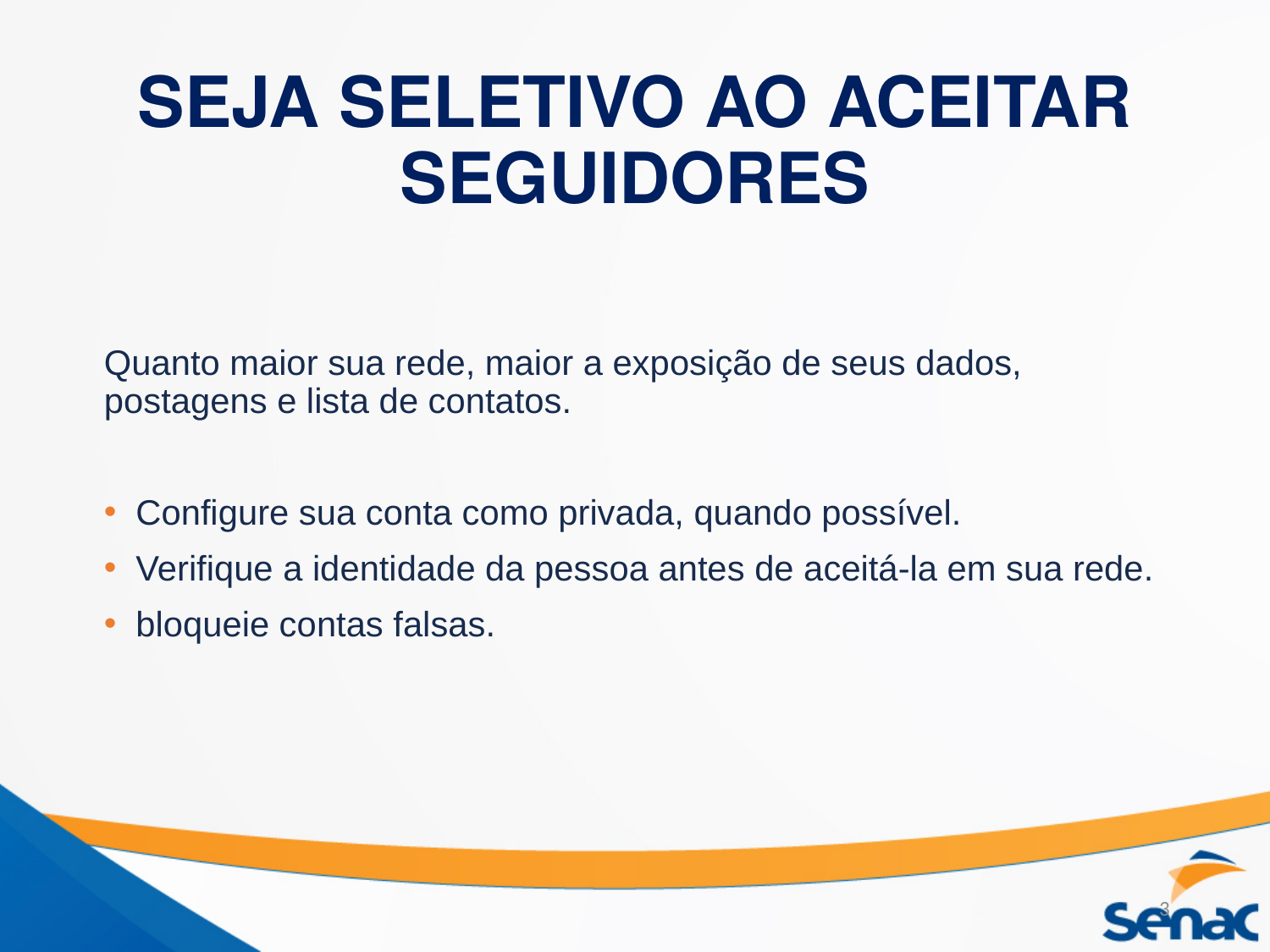

# SEJA SELETIVO AO ACEITAR SEGUIDORES
Quanto maior sua rede, maior a exposição de seus dados, postagens e lista de contatos.
‌
Configure sua conta como privada, quando possível.
Verifique a identidade da pessoa antes de aceitá-la em sua rede.
bloqueie contas falsas.

3